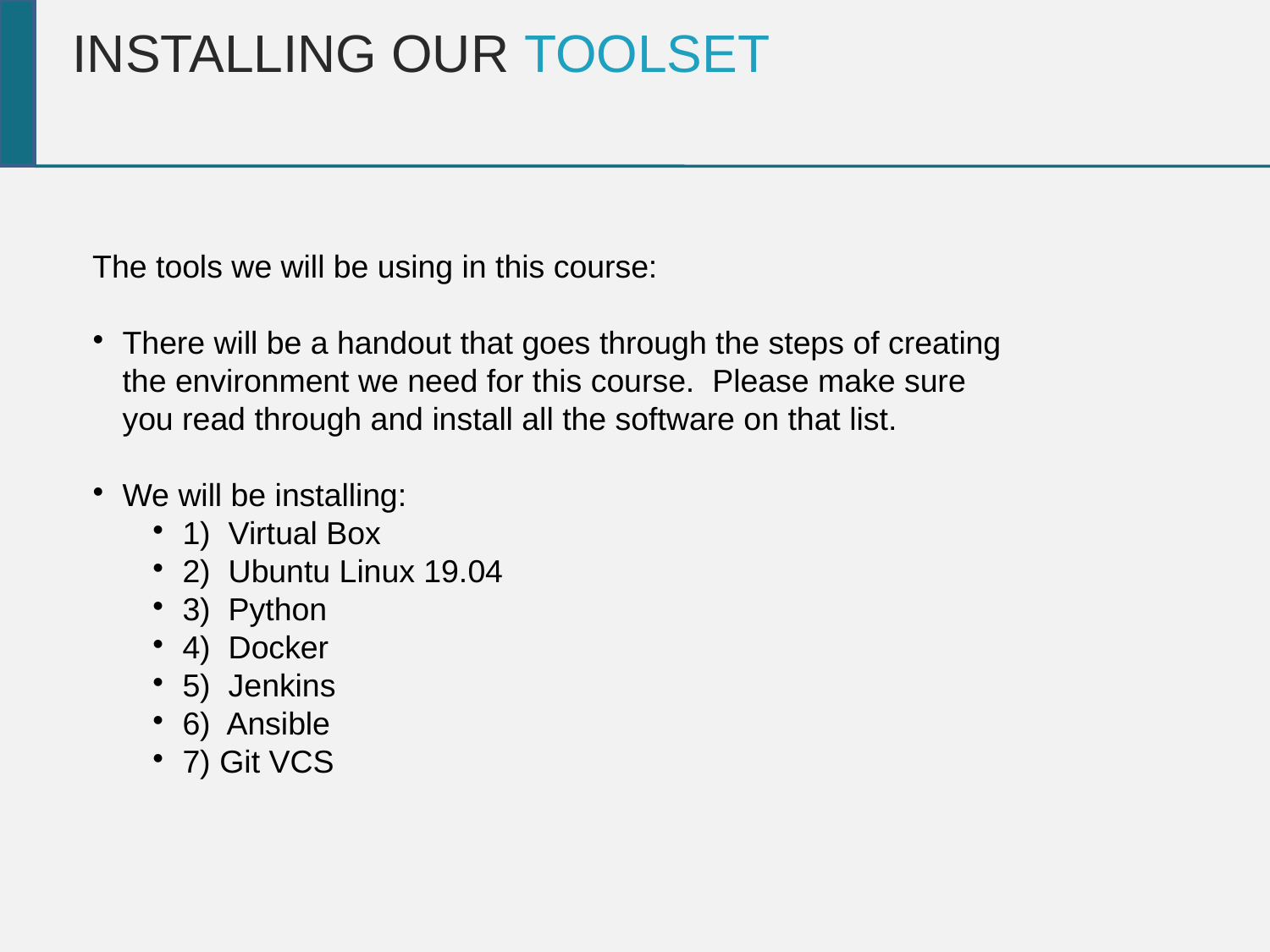

Installing Our TooLSET

The tools we will be using in this course:

There will be a handout that goes through the steps of creating the environment we need for this course.  Please make sure you read through and install all the software on that list.

We will be installing:
1)  Virtual Box
2)  Ubuntu Linux 19.04
3)  Python
4)  Docker
5)  Jenkins
6)  Ansible
7) Git VCS